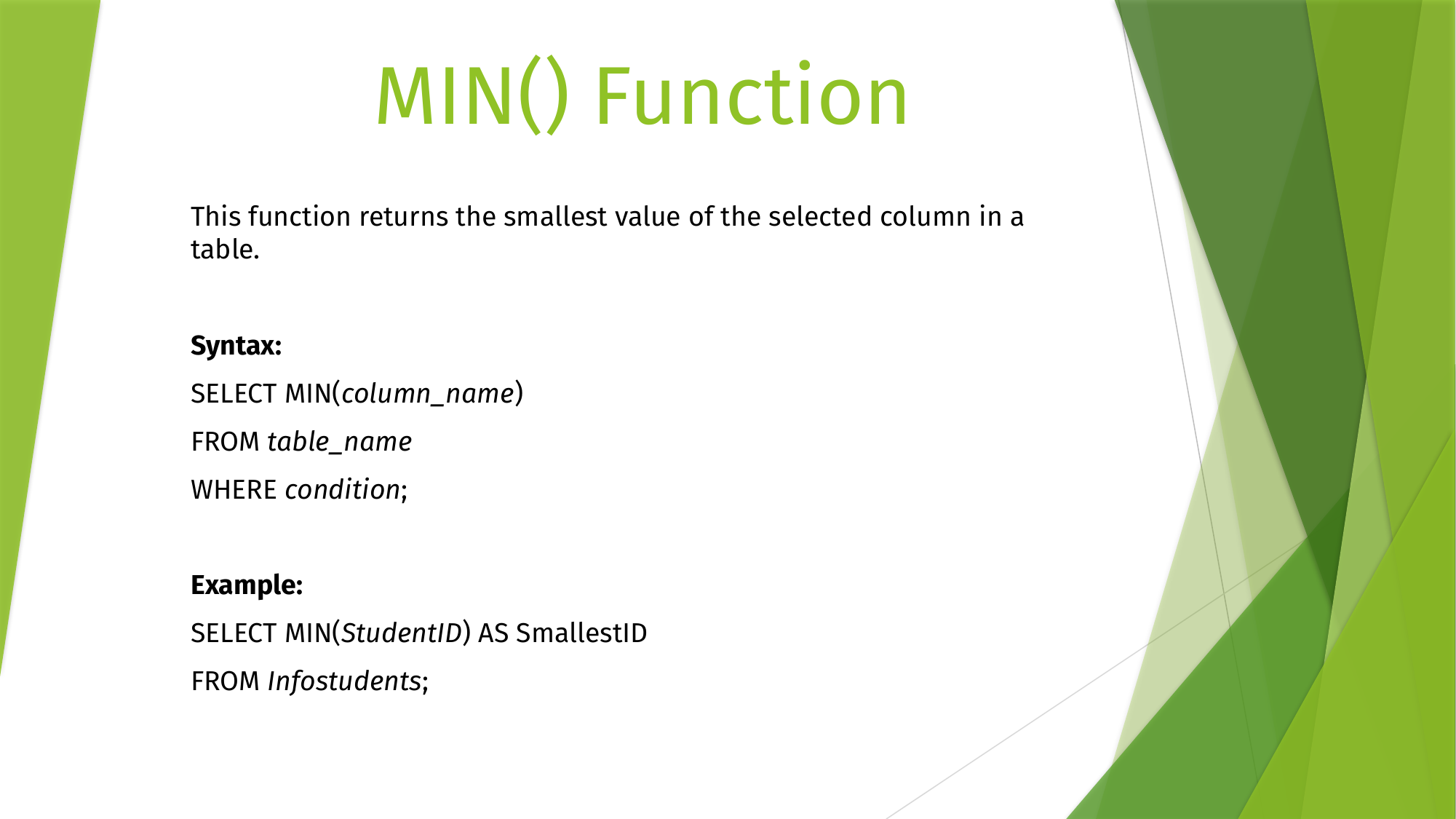

# MIN() Function
This function returns the smallest value of the selected column in a table.

Syntax:
SELECT MIN(column_name)
FROM table_name
WHERE condition;

Example:
SELECT MIN(StudentID) AS SmallestID
FROM Infostudents;